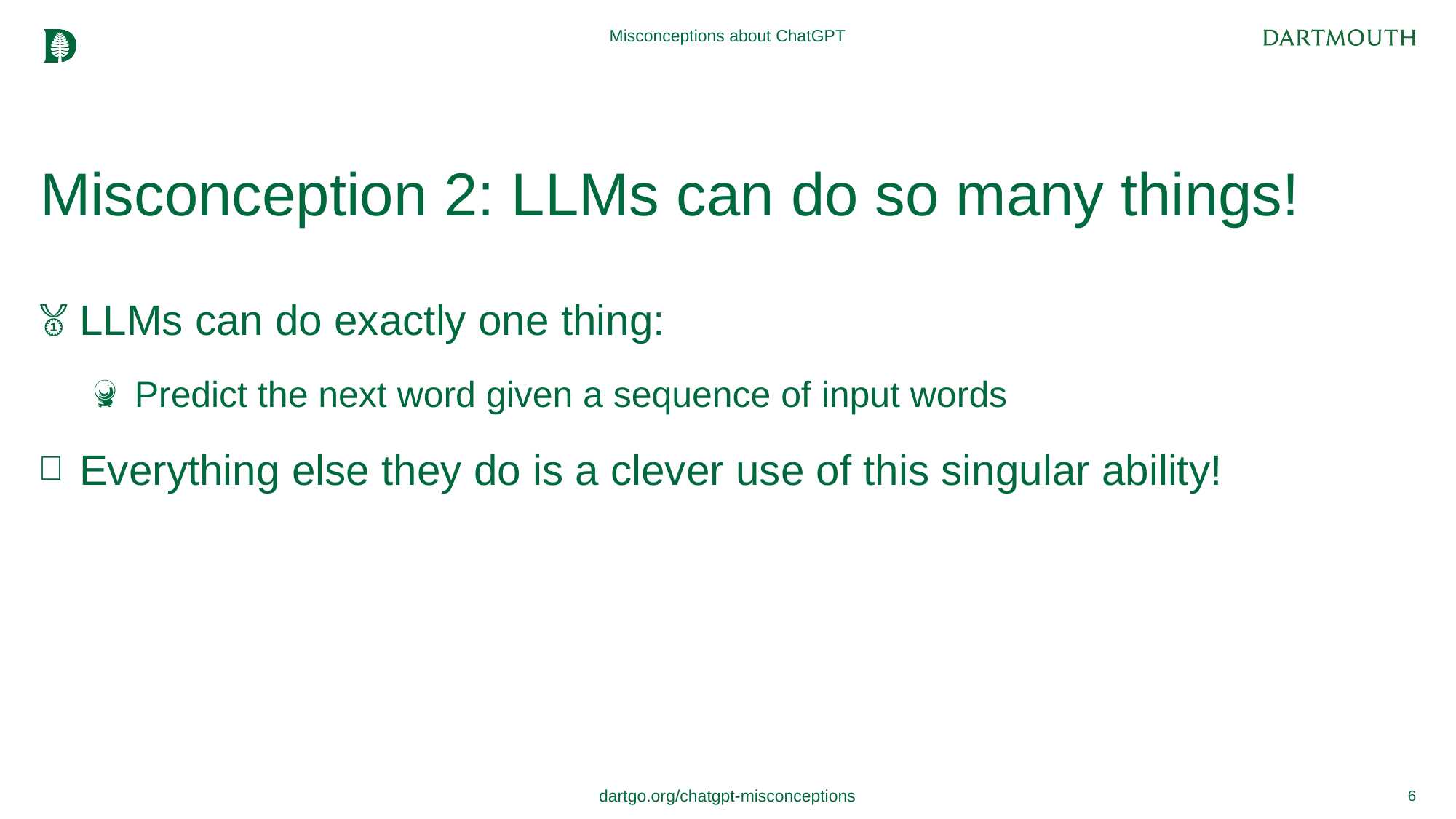

Misconceptions about ChatGPT
# Misconception 2: LLMs can do so many things!
LLMs can do exactly one thing:
Predict the next word given a sequence of input words
Everything else they do is a clever use of this singular ability!
6